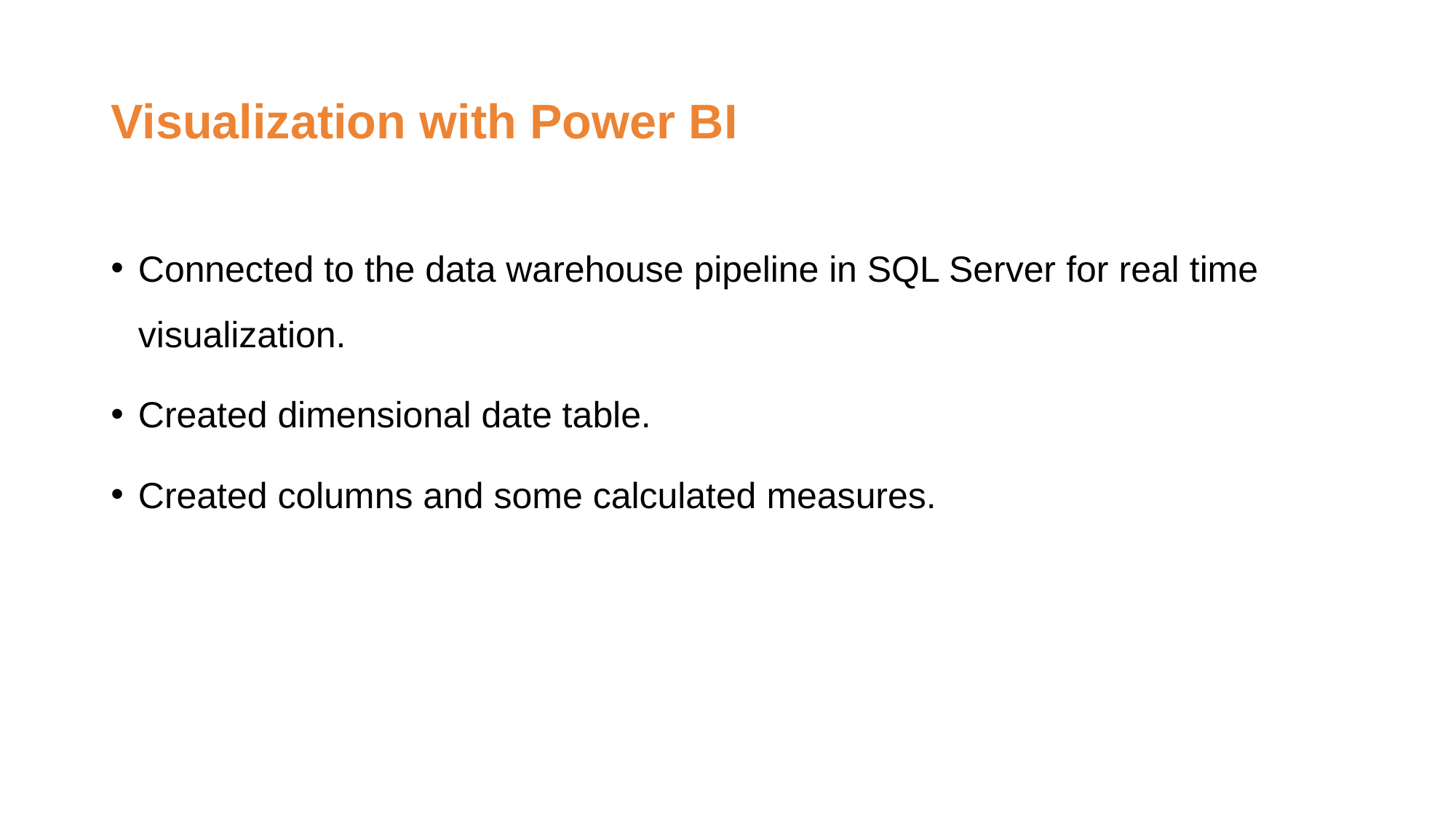

# Visualization with Power BI
Connected to the data warehouse pipeline in SQL Server for real time visualization.
Created dimensional date table.
Created columns and some calculated measures.